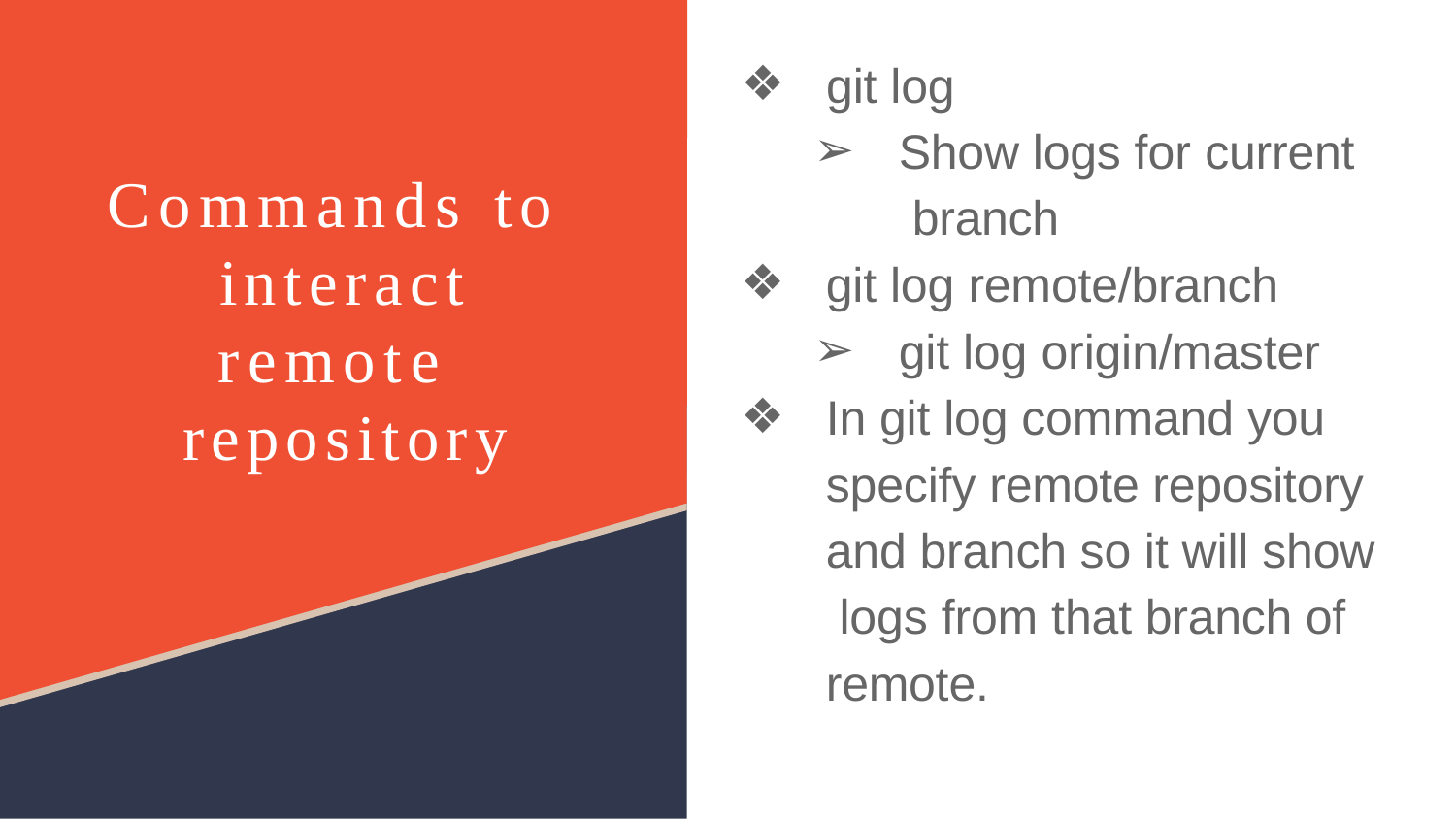

git log
Show logs for current  branch
git log remote/branch
git log origin/master
In git log command you  specify remote repository  and branch so it will show  logs from that branch of  remote.
Commands to  interact remote  repository